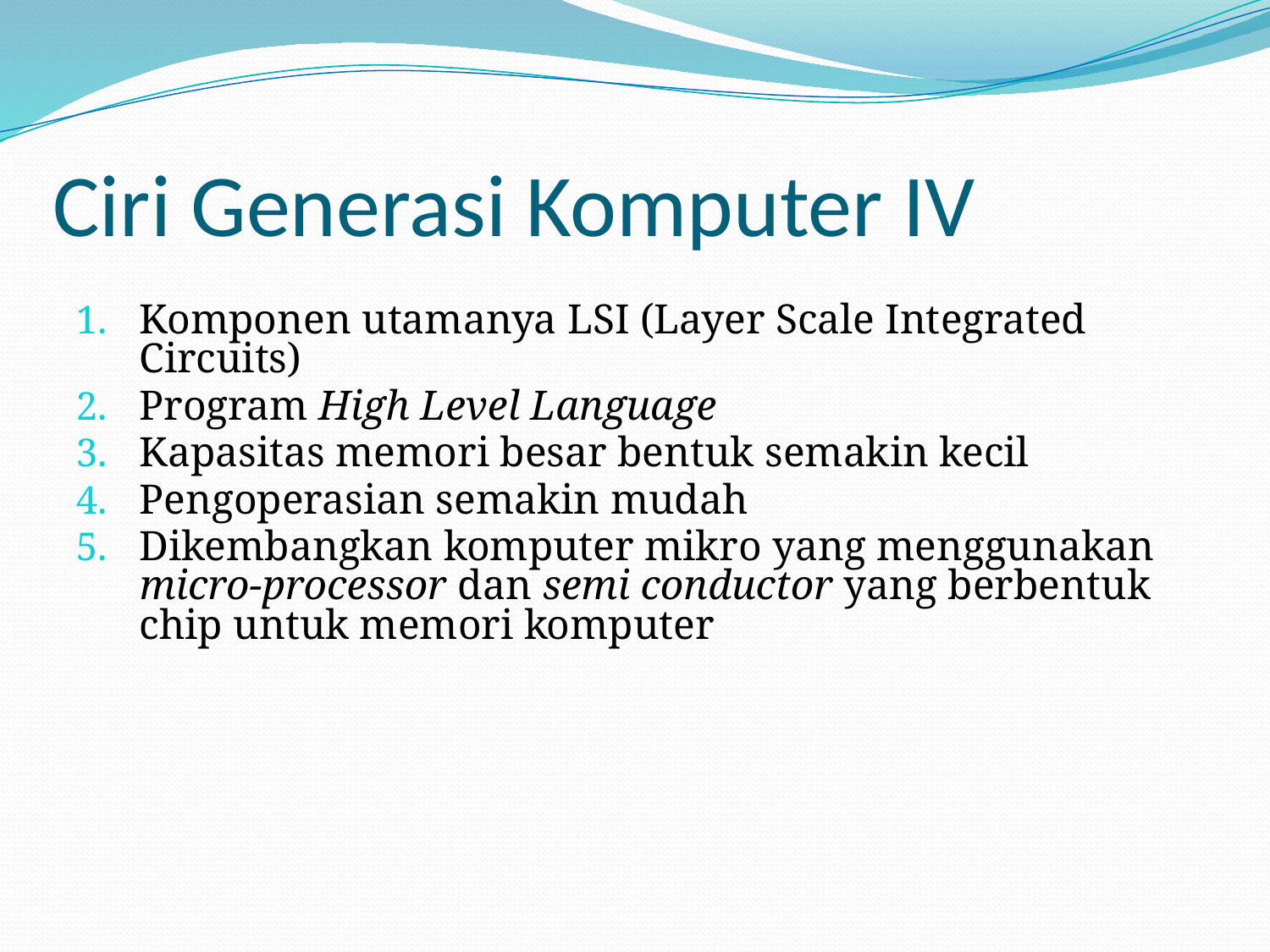

# Ciri Generasi Komputer IV
Komponen utamanya LSI (Layer Scale Integrated Circuits)
Program High Level Language
Kapasitas memori besar bentuk semakin kecil
Pengoperasian semakin mudah
Dikembangkan komputer mikro yang menggunakan micro-processor dan semi conductor yang berbentuk chip untuk memori komputer